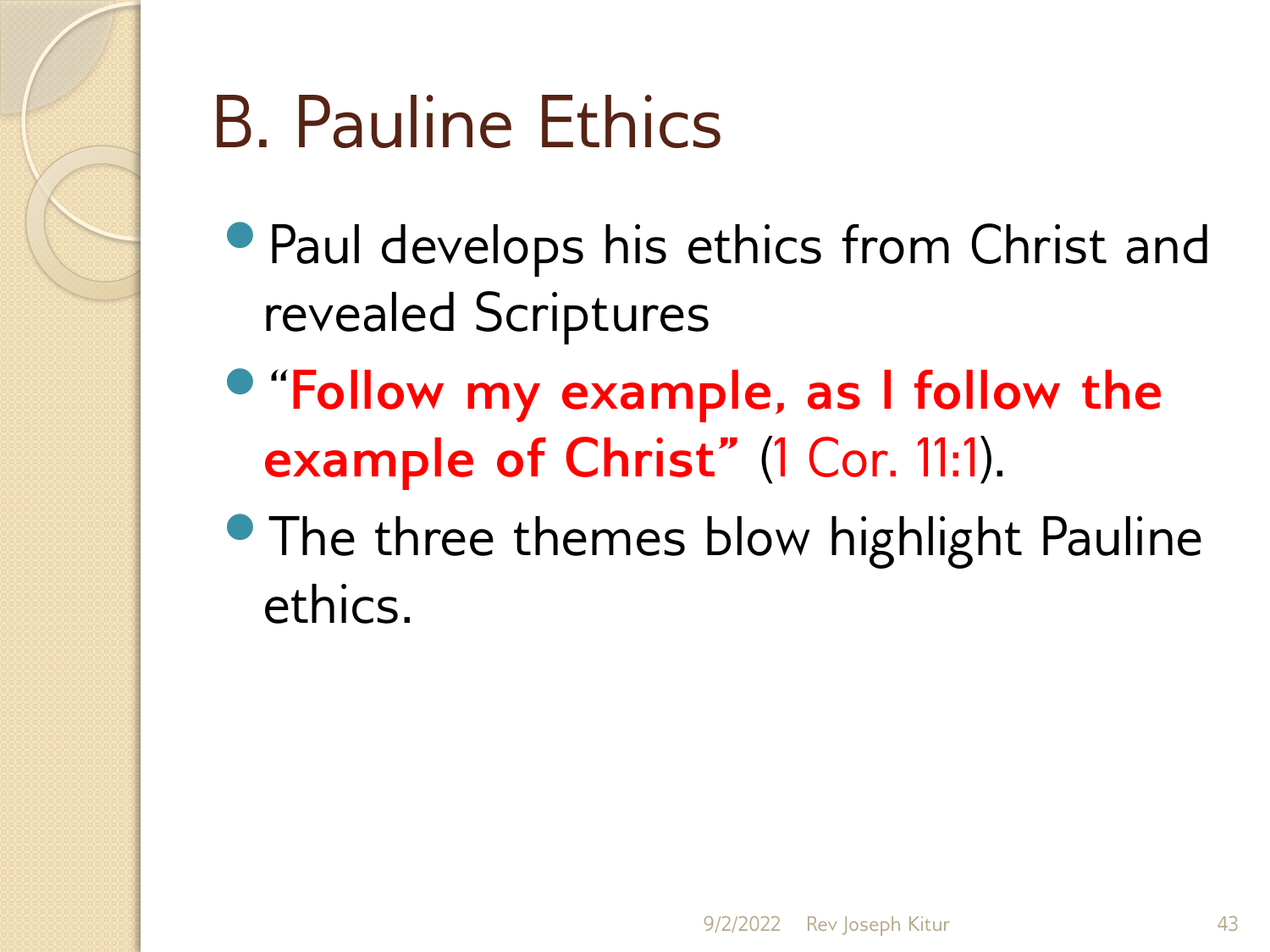

# B. Pauline Ethics
Paul develops his ethics from Christ and revealed Scriptures
“Follow my example, as I follow the example of Christ” (1 Cor. 11:1).
The three themes blow highlight Pauline ethics.
9/2/2022
Rev Joseph Kitur
43